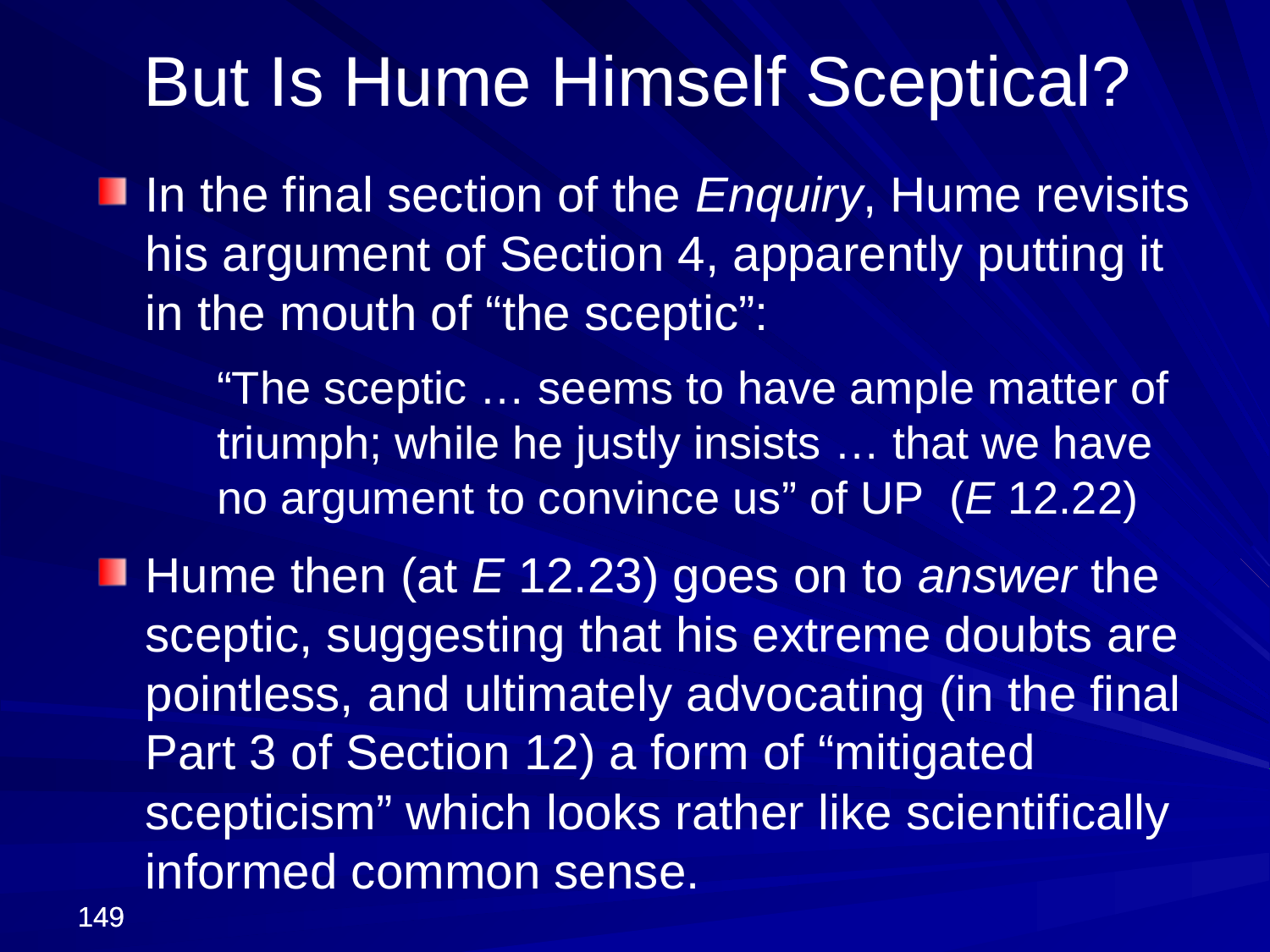

But Is Hume Himself Sceptical?
In the final section of the Enquiry, Hume revisits his argument of Section 4, apparently putting it in the mouth of “the sceptic”:
“The sceptic … seems to have ample matter of triumph; while he justly insists … that we have no argument to convince us” of UP  (E 12.22)
Hume then (at E 12.23) goes on to answer the sceptic, suggesting that his extreme doubts are pointless, and ultimately advocating (in the final Part 3 of Section 12) a form of “mitigated scepticism” which looks rather like scientifically informed common sense.
149
149